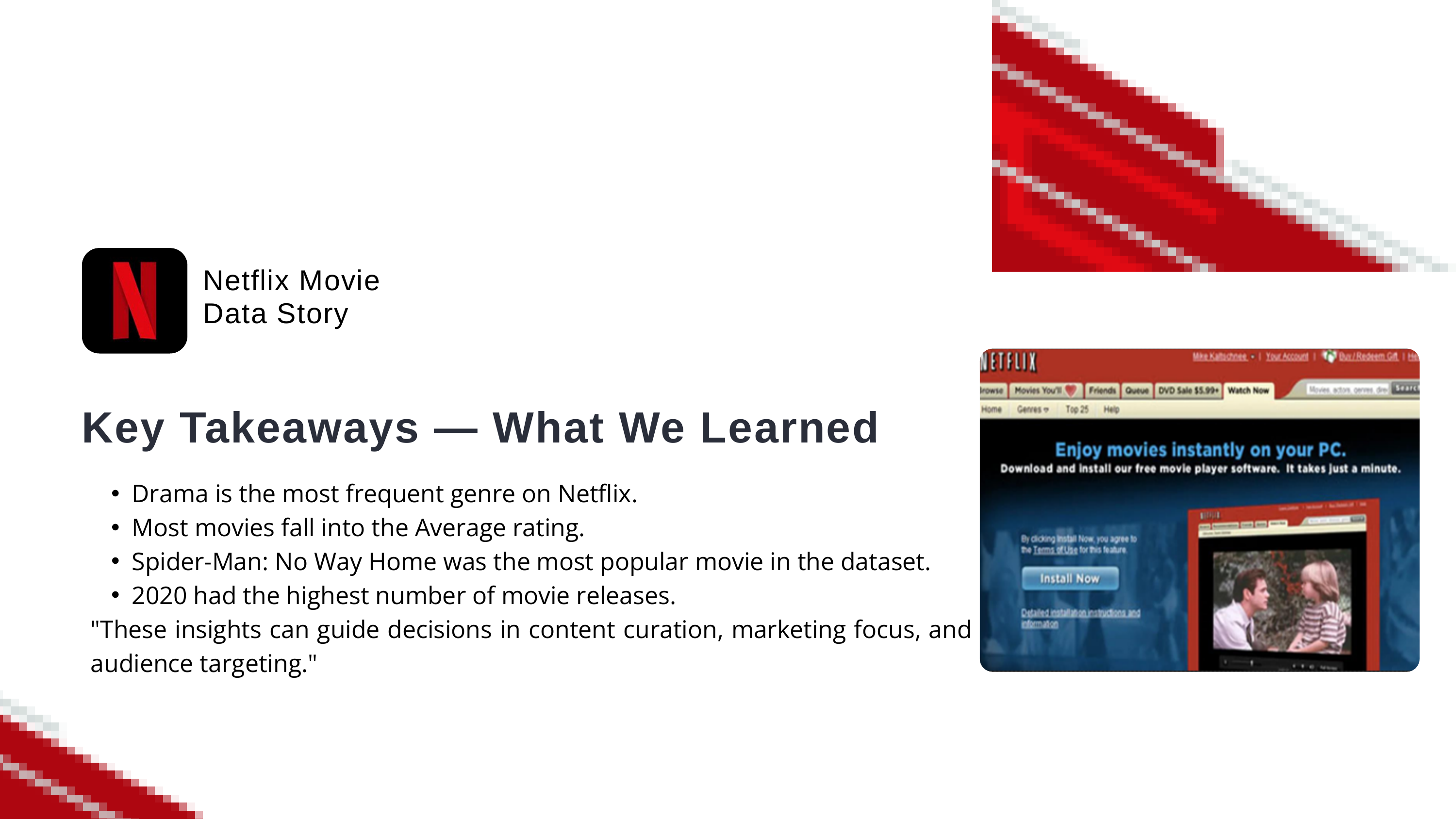

Netflix Movie Data Story

Key Takeaways — What We Learned
Drama is the most frequent genre on Netflix.
Most movies fall into the Average rating.
Spider-Man: No Way Home was the most popular movie in the dataset.
2020 had the highest number of movie releases.
"These insights can guide decisions in content curation, marketing focus, and audience targeting."